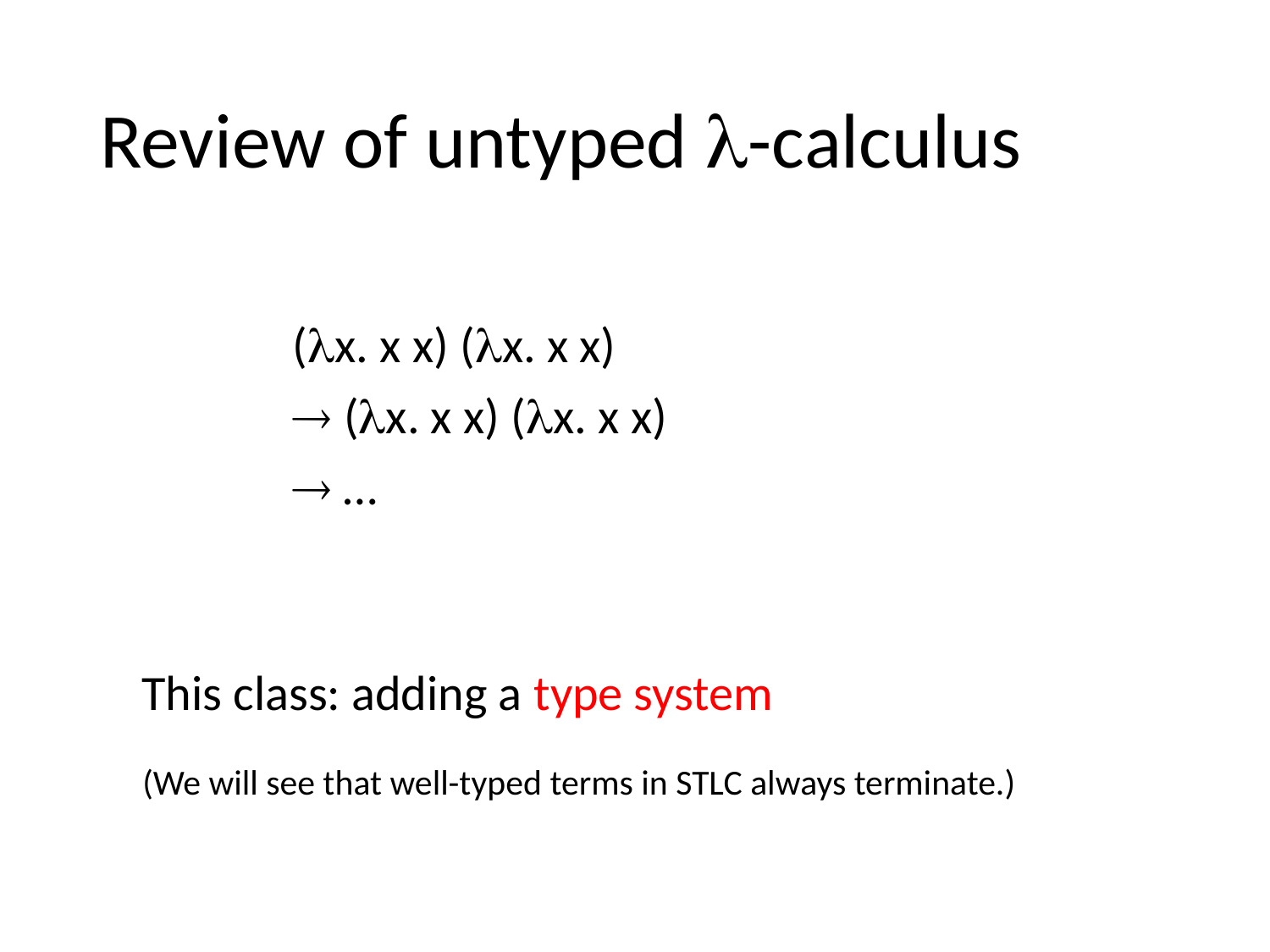

# Review of untyped λ-calculus
(λx. x x) (λx. x x)
→ (λx. x x) (λx. x x)
→ …
This class: adding a type system
(We will see that well-typed terms in STLC always terminate.)